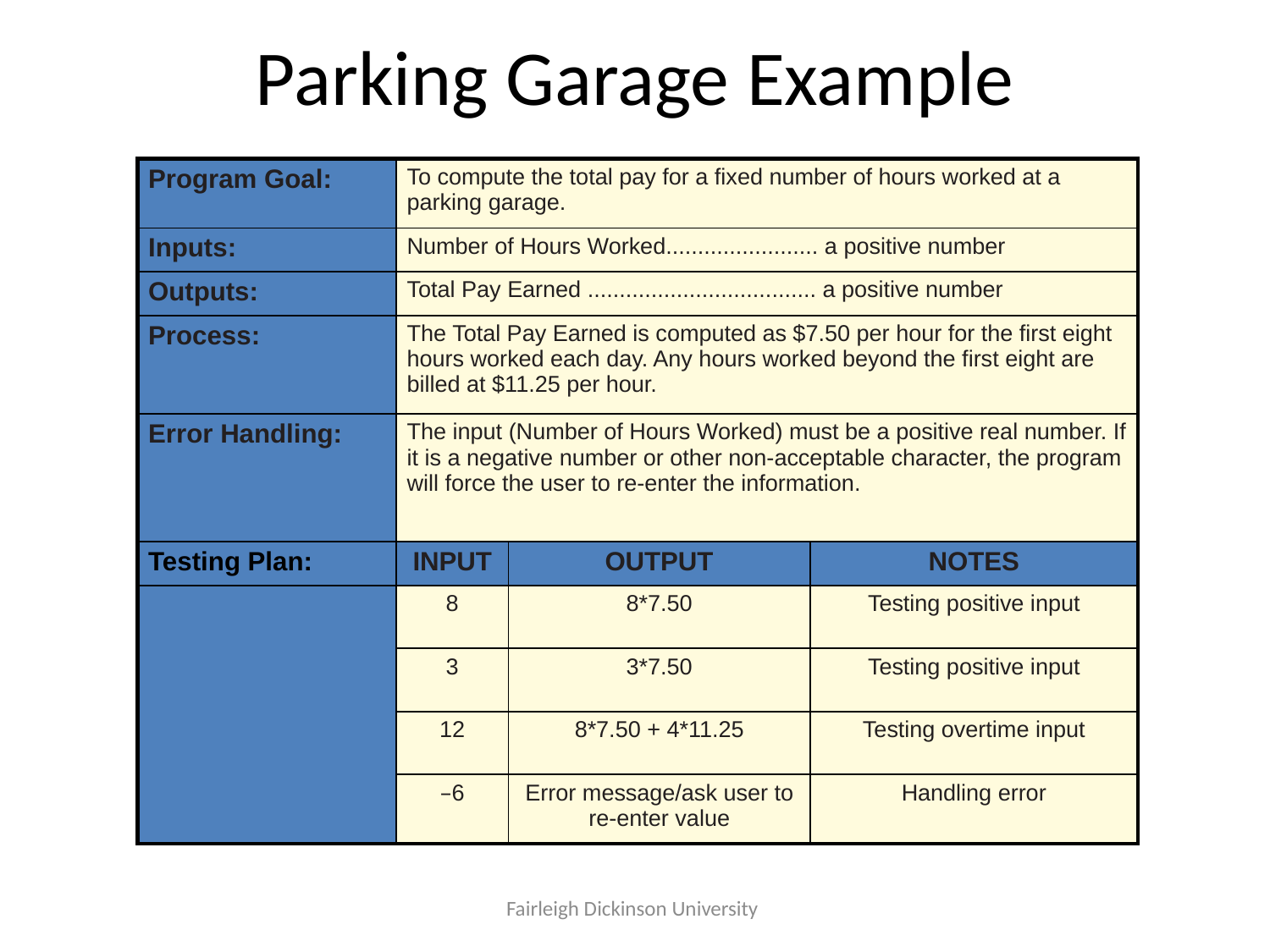

# Parking Garage Example
| Program Goal: | To compute the total pay for a fixed number of hours worked at a parking garage. |  |  |
| --- | --- | --- | --- |
| Inputs: | Number of Hours Worked........................ a positive number |  |  |
| Outputs: | Total Pay Earned .................................... a positive number |  |  |
| Process: | The Total Pay Earned is computed as $7.50 per hour for the first eight hours worked each day. Any hours worked beyond the first eight are billed at $11.25 per hour. |  |  |
| Error Handling: | The input (Number of Hours Worked) must be a positive real number. If it is a negative number or other non-acceptable character, the program will force the user to re-enter the information. |  |  |
| Testing Plan: | INPUT | OUTPUT | NOTES |
|  | 8 | 8\*7.50 | Testing positive input |
|  | 3 | 3\*7.50 | Testing positive input |
|  | 12 | 8\*7.50 + 4\*11.25 | Testing overtime input |
|  | –6 | Error message/ask user to re-enter value | Handling error |
Fairleigh Dickinson University